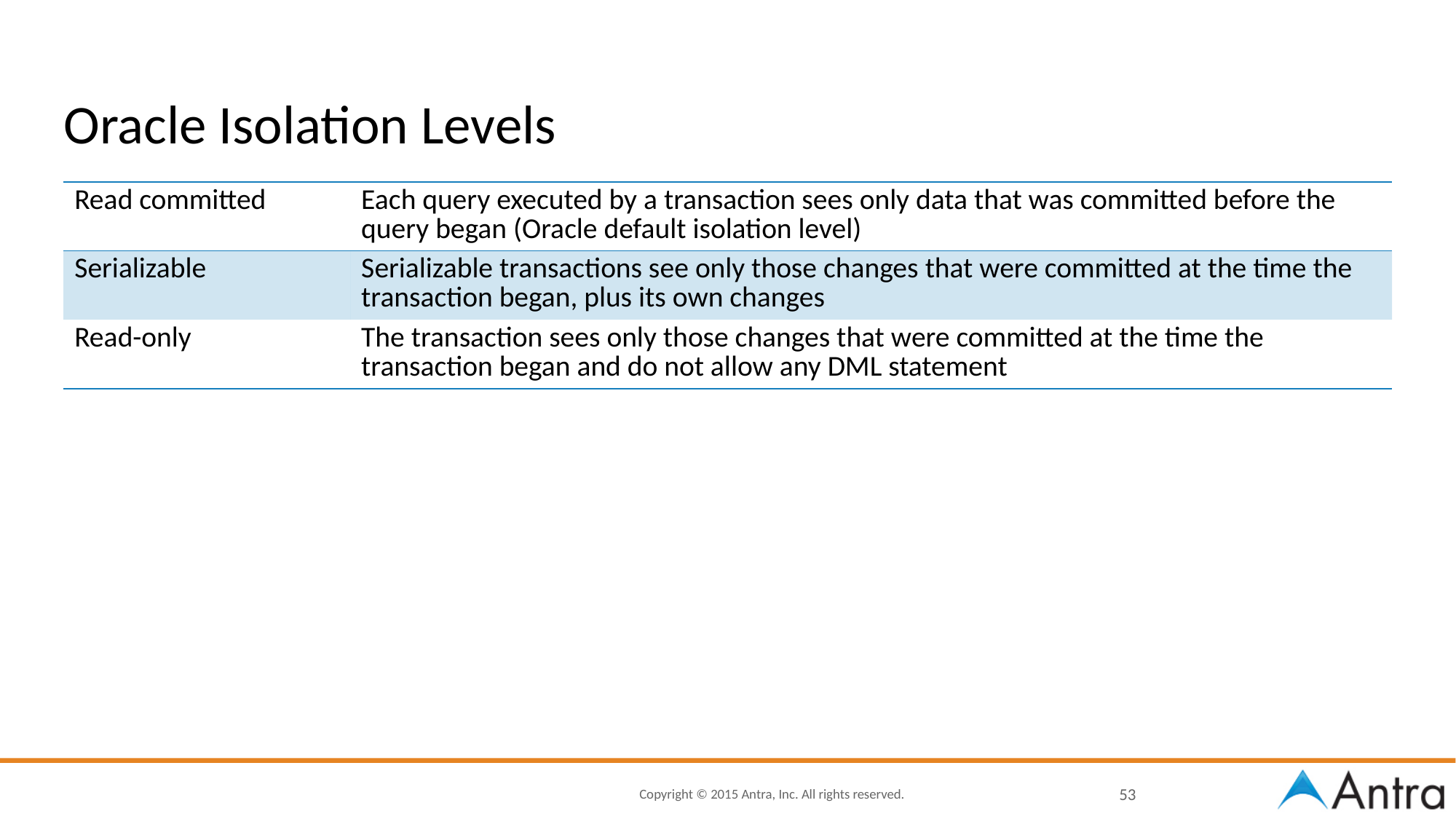

# Oracle Isolation Levels
| Read committed | Each query executed by a transaction sees only data that was committed before the query began (Oracle default isolation level) |
| --- | --- |
| Serializable | Serializable transactions see only those changes that were committed at the time the transaction began, plus its own changes |
| Read-only | The transaction sees only those changes that were committed at the time the transaction began and do not allow any DML statement |
53